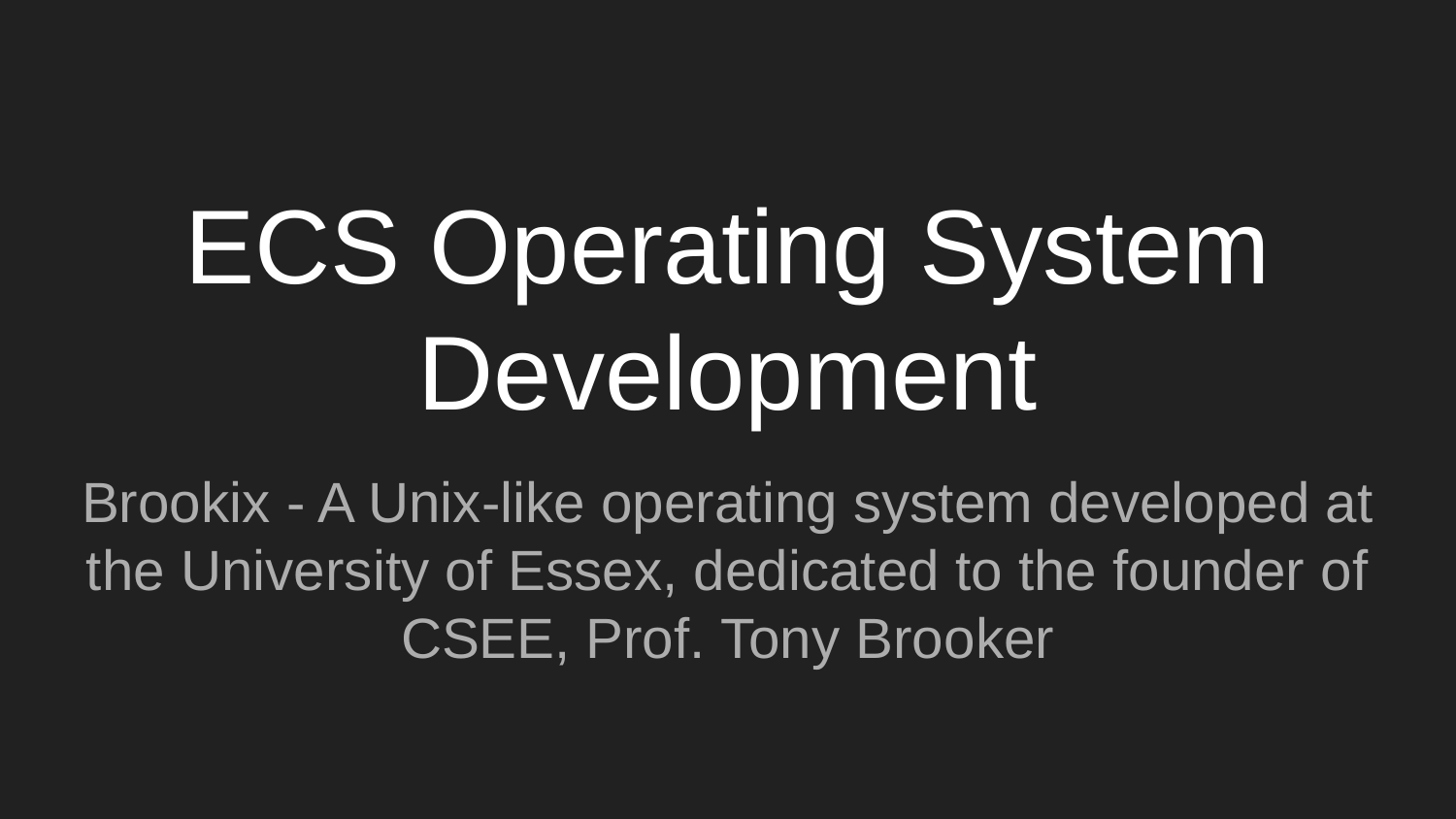

# ECS Operating System Development
Brookix - A Unix-like operating system developed at the University of Essex, dedicated to the founder of CSEE, Prof. Tony Brooker